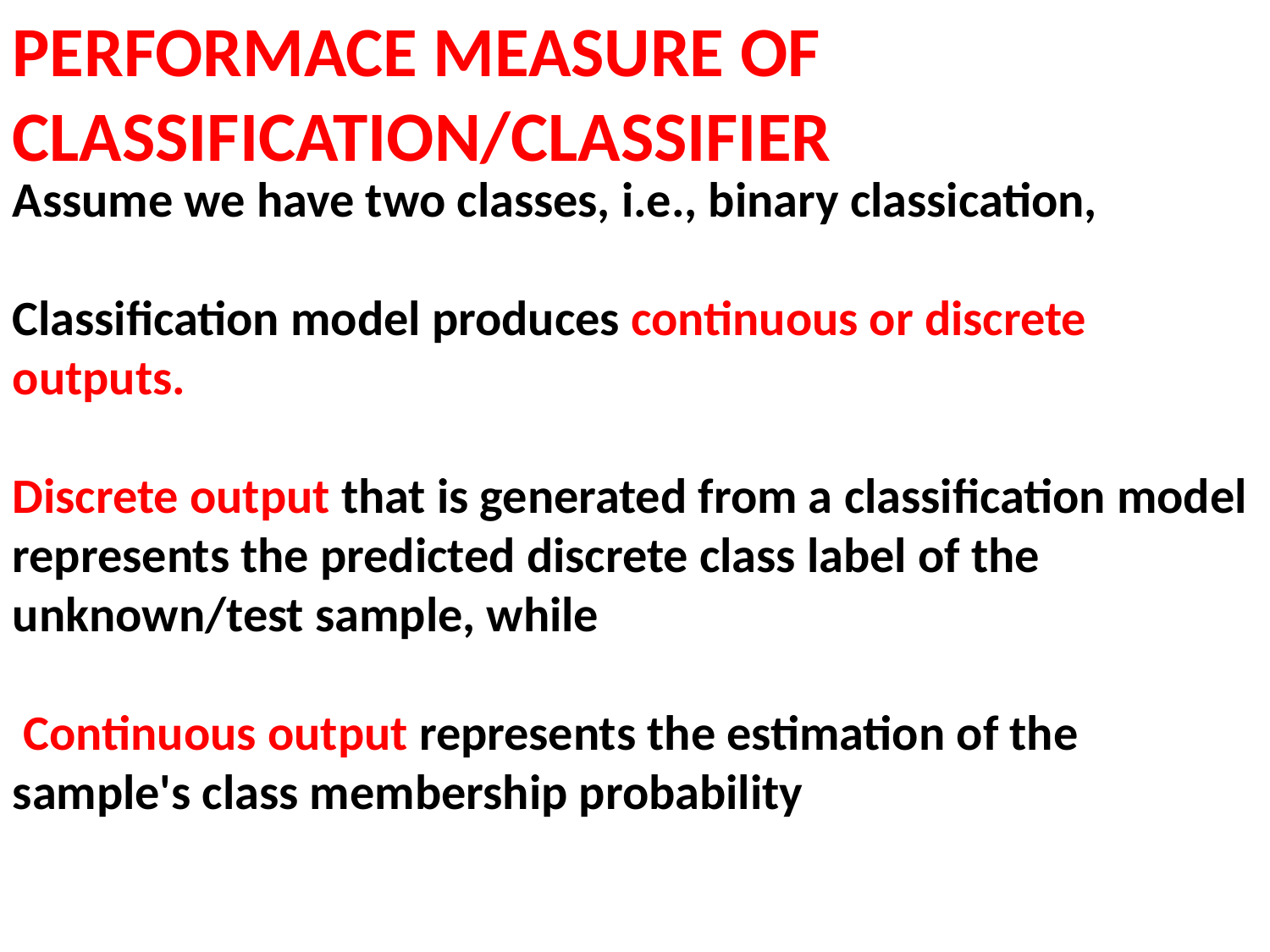

PERFORMACE MEASURE OF
CLASSIFICATION/CLASSIFIER
Assume we have two classes, i.e., binary classication,

Classification model produces continuous or discrete outputs.

Discrete output that is generated from a classification model represents the predicted discrete class label of the unknown/test sample, while

 Continuous output represents the estimation of the sample's class membership probability